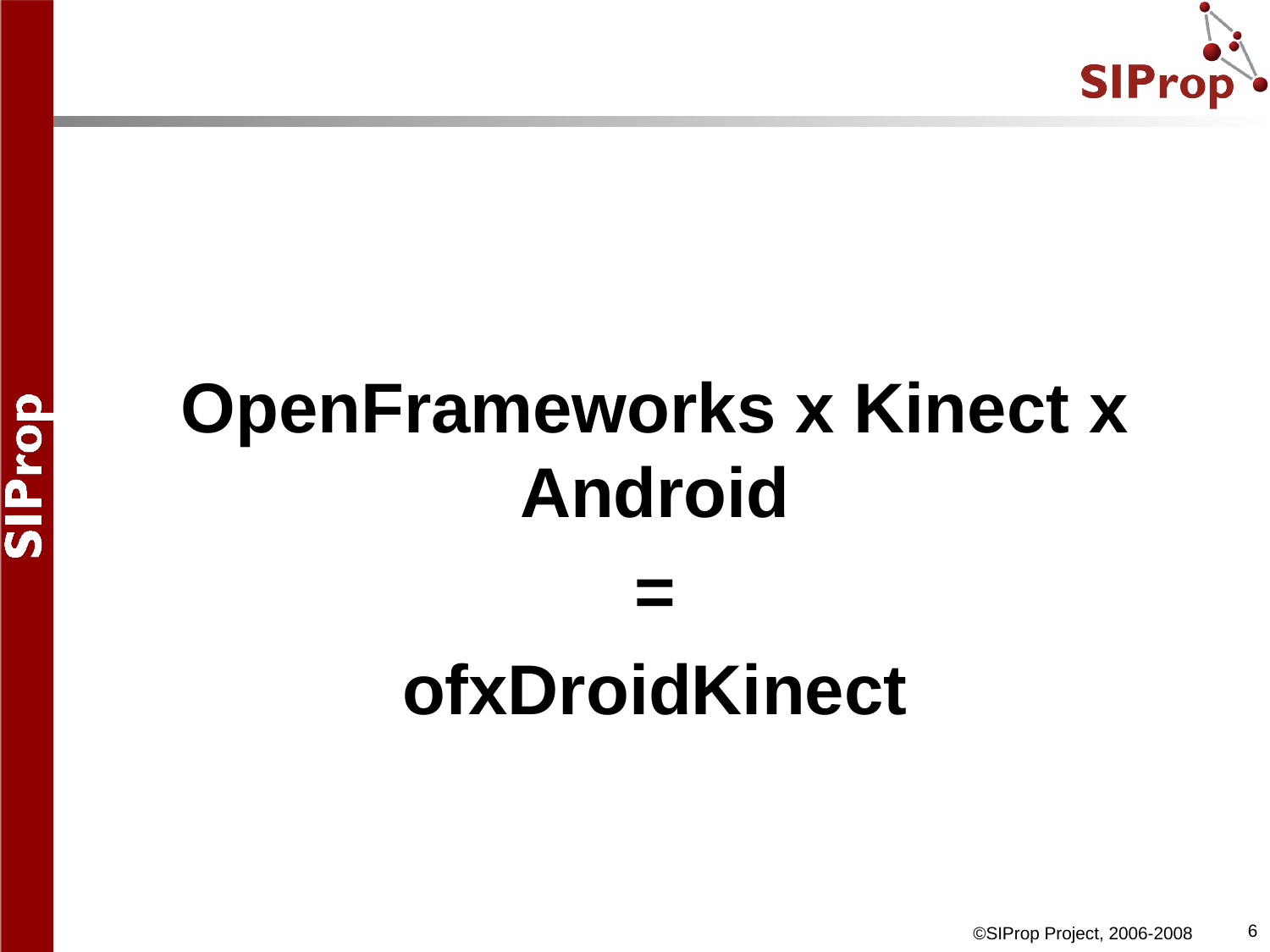

OpenFrameworks x Kinect x Android
=
ofxDroidKinect